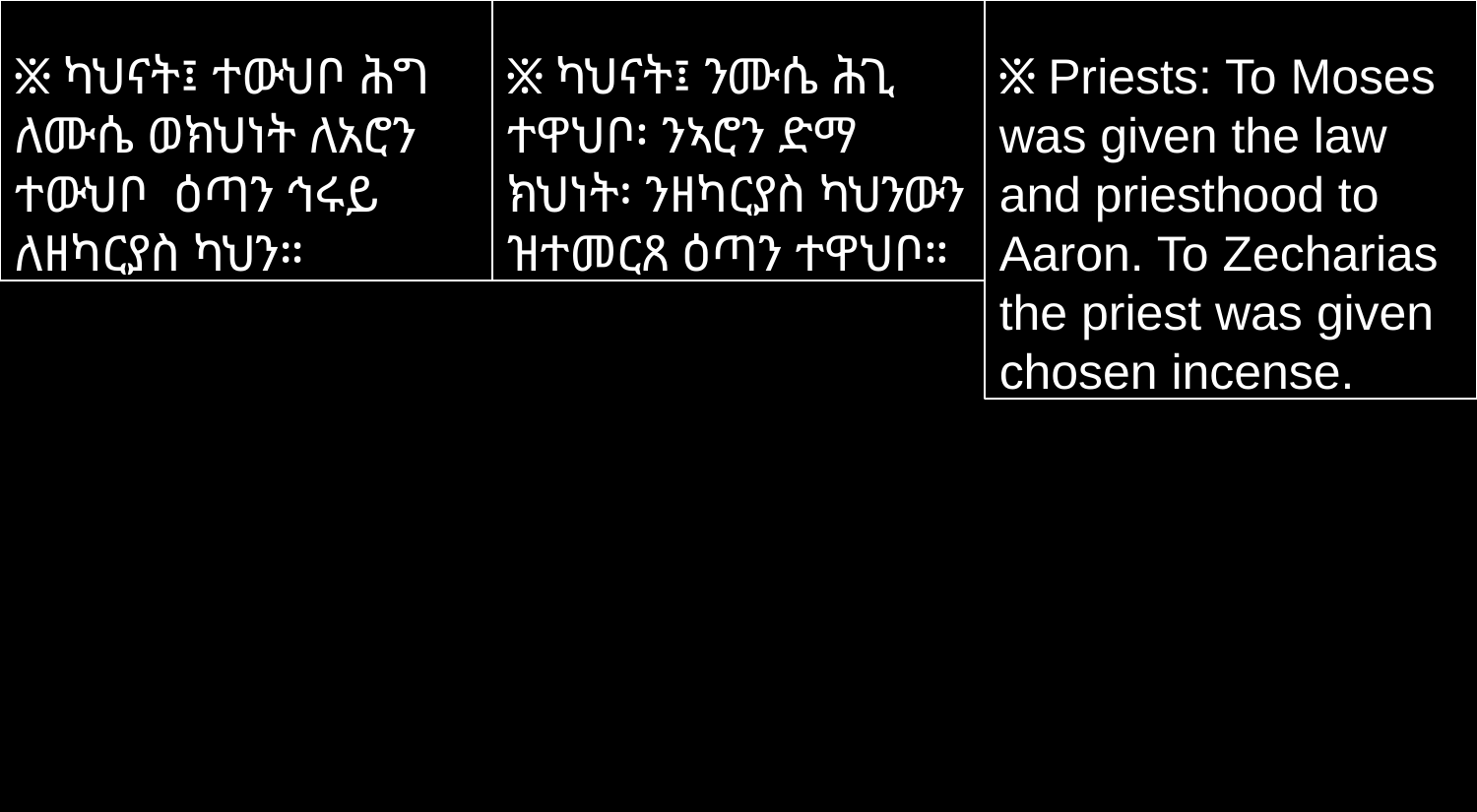

፠ ካህናት፤ ተውህቦ ሕግ ለሙሴ ወክህነት ለአሮን ተውህቦ  ዕጣን ኅሩይ ለዘካርያስ ካህን።

፠ ካህናት፤ ንሙሴ ሕጊ ተዋህቦ፡ ንኣሮን ድማ ክህነት፡ ንዘካርያስ ካህንውን ዝተመርጸ ዕጣን ተዋህቦ።

፠ Priests: To Moses was given the law and priesthood to Aaron. To Zecharias the priest was given chosen incense.